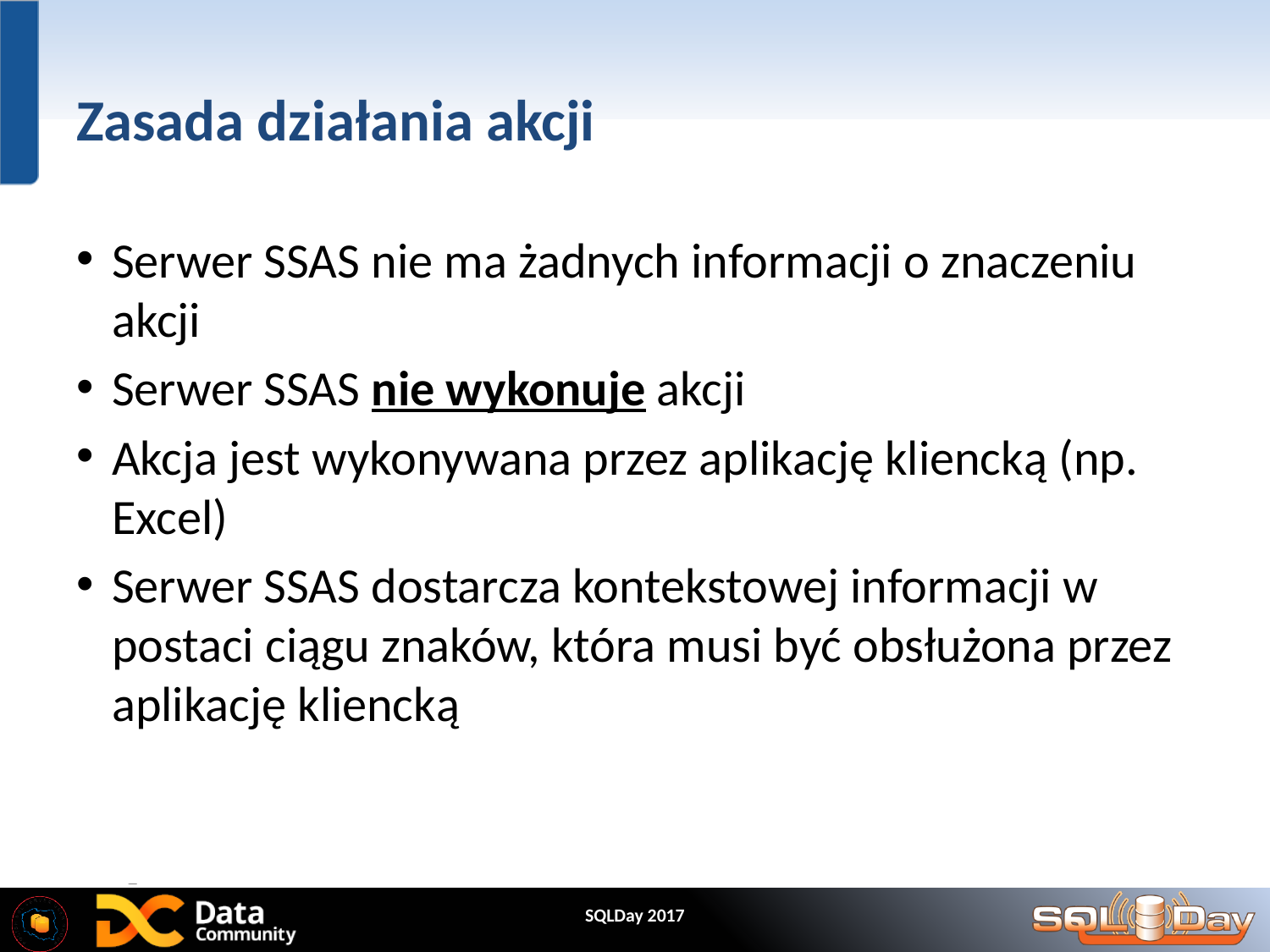

# Zasada działania akcji
Serwer SSAS nie ma żadnych informacji o znaczeniu akcji
Serwer SSAS nie wykonuje akcji
Akcja jest wykonywana przez aplikację kliencką (np. Excel)
Serwer SSAS dostarcza kontekstowej informacji w postaci ciągu znaków, która musi być obsłużona przez aplikację kliencką